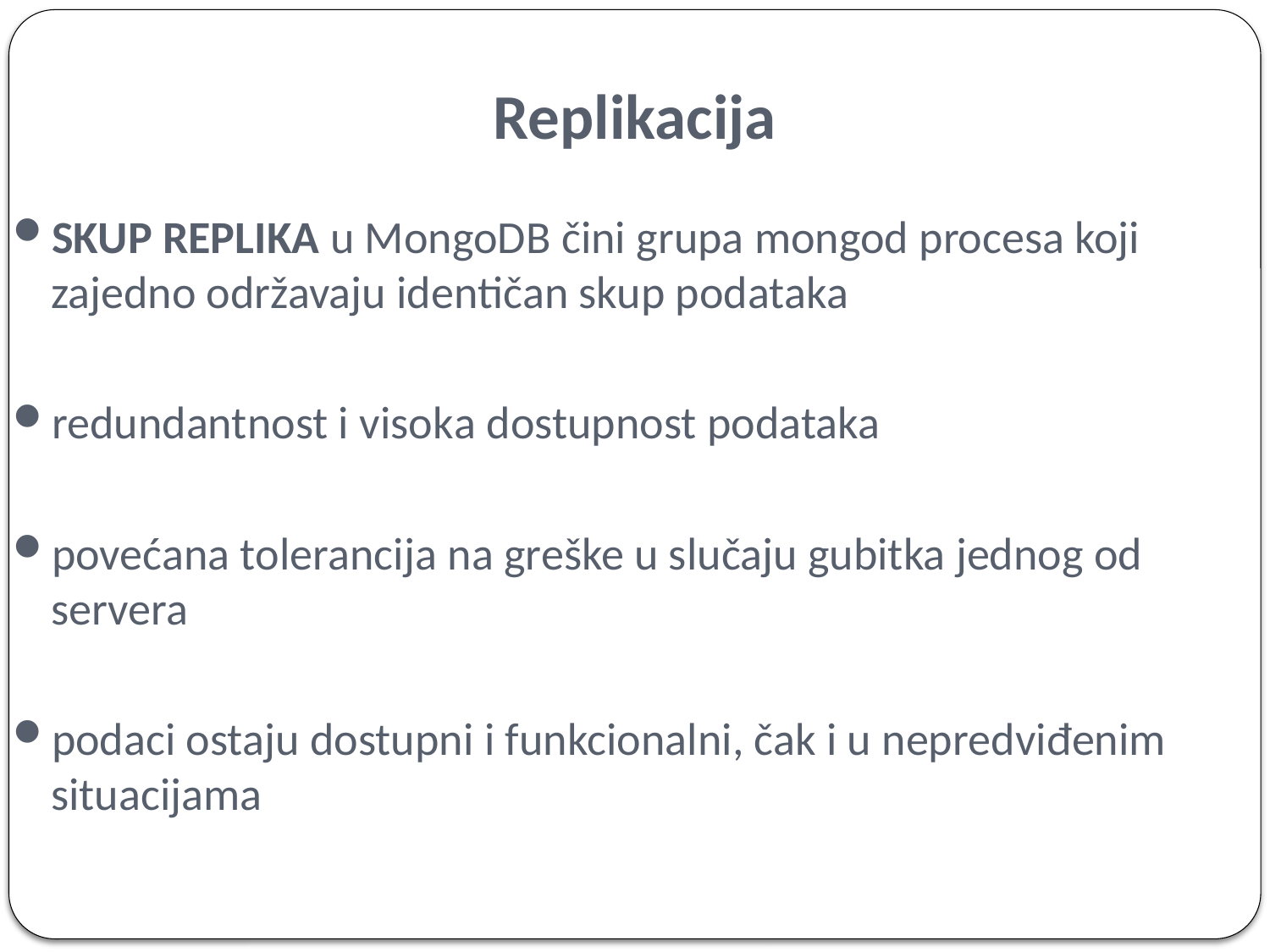

# Replikacija
SKUP REPLIKA u MongoDB čini grupa mongod procesa koji zajedno održavaju identičan skup podataka

redundantnost i visoka dostupnost podataka

povećana tolerancija na greške u slučaju gubitka jednog od servera

podaci ostaju dostupni i funkcionalni, čak i u nepredviđenim situacijama